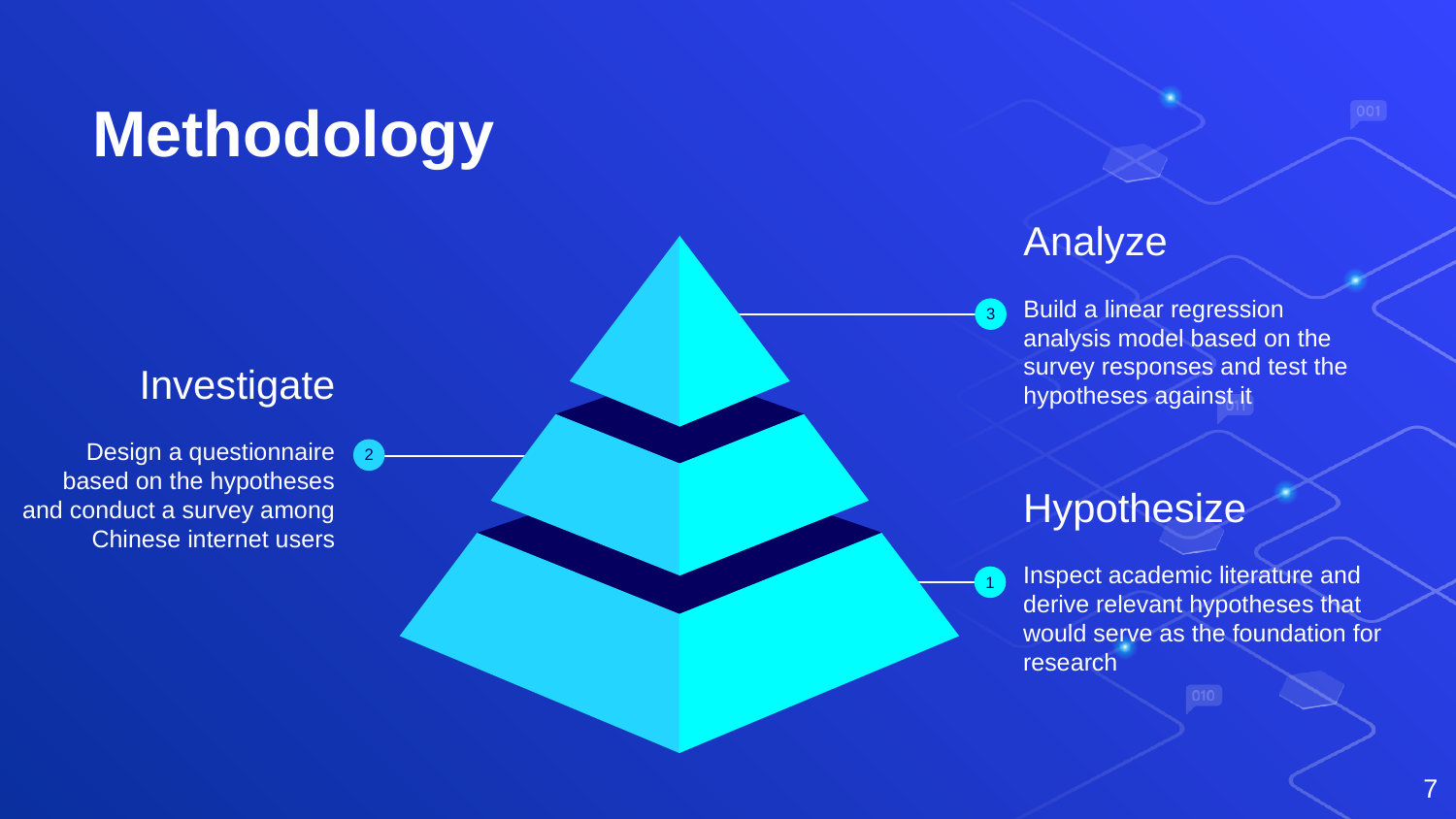

# Methodology
Analyze

Build a linear regression analysis model based on the survey responses and test the hypotheses against it
3

Investigate

Design a questionnaire based on the hypotheses and conduct a survey among Chinese internet users
2

Hypothesize

Inspect academic literature and derive relevant hypotheses that would serve as the foundation for research
1

7